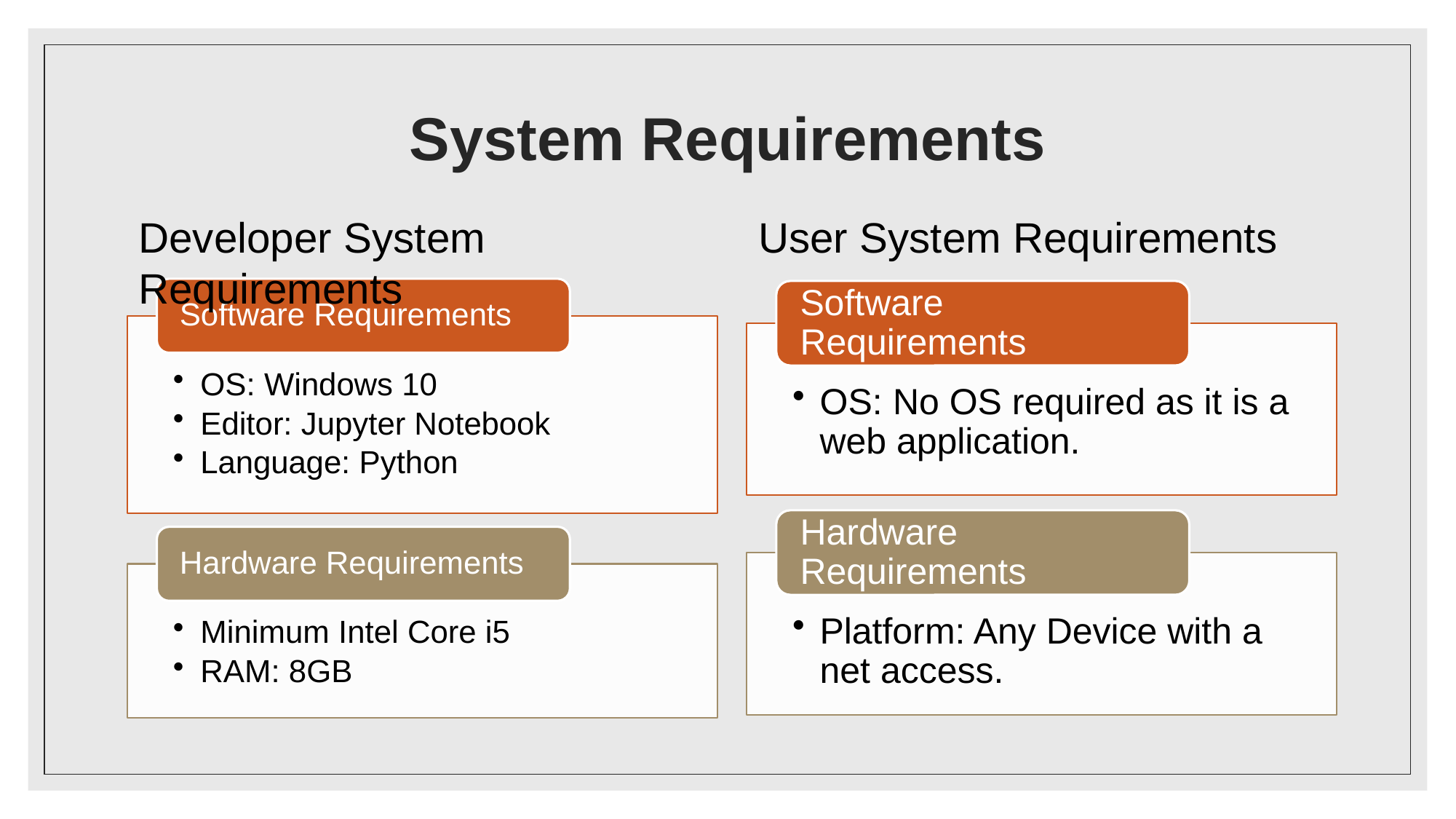

# System Requirements
Developer System Requirements
User System Requirements
OS: No OS required as it is a web application.
Software Requirements
Platform: Any Device with a net access.
Hardware Requirements
OS: Windows 10
Editor: Jupyter Notebook
Language: Python
Software Requirements
Minimum Intel Core i5
RAM: 8GB
Hardware Requirements